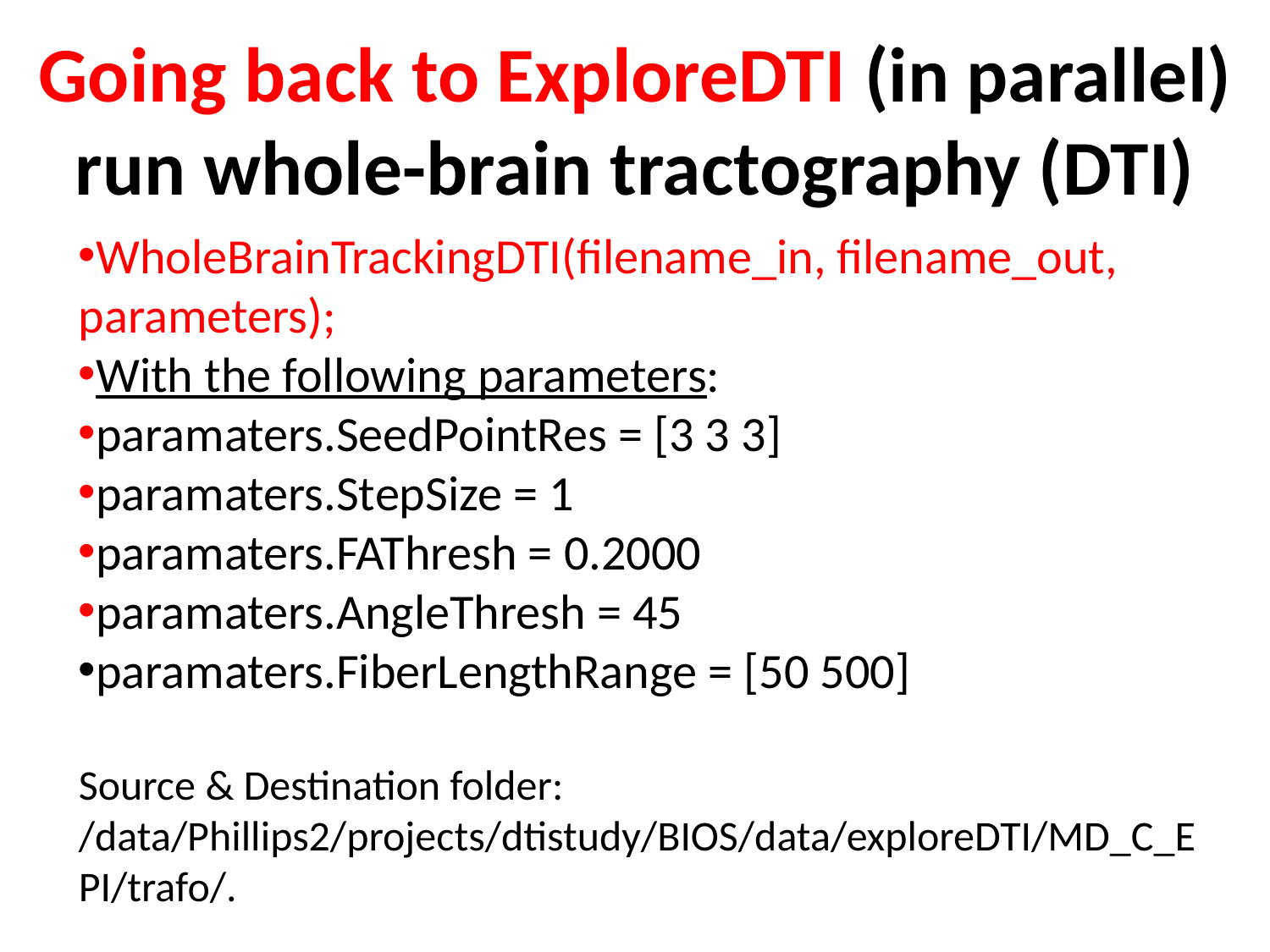

Going back to ExploreDTI (in parallel) run whole-brain tractography (DTI)
WholeBrainTrackingDTI(filename_in, filename_out, parameters);
With the following parameters:
paramaters.SeedPointRes = [3 3 3]
paramaters.StepSize = 1
paramaters.FAThresh = 0.2000
paramaters.AngleThresh = 45
paramaters.FiberLengthRange = [50 500]

Source & Destination folder: /data/Phillips2/projects/dtistudy/BIOS/data/exploreDTI/MD_C_EPI/trafo/.